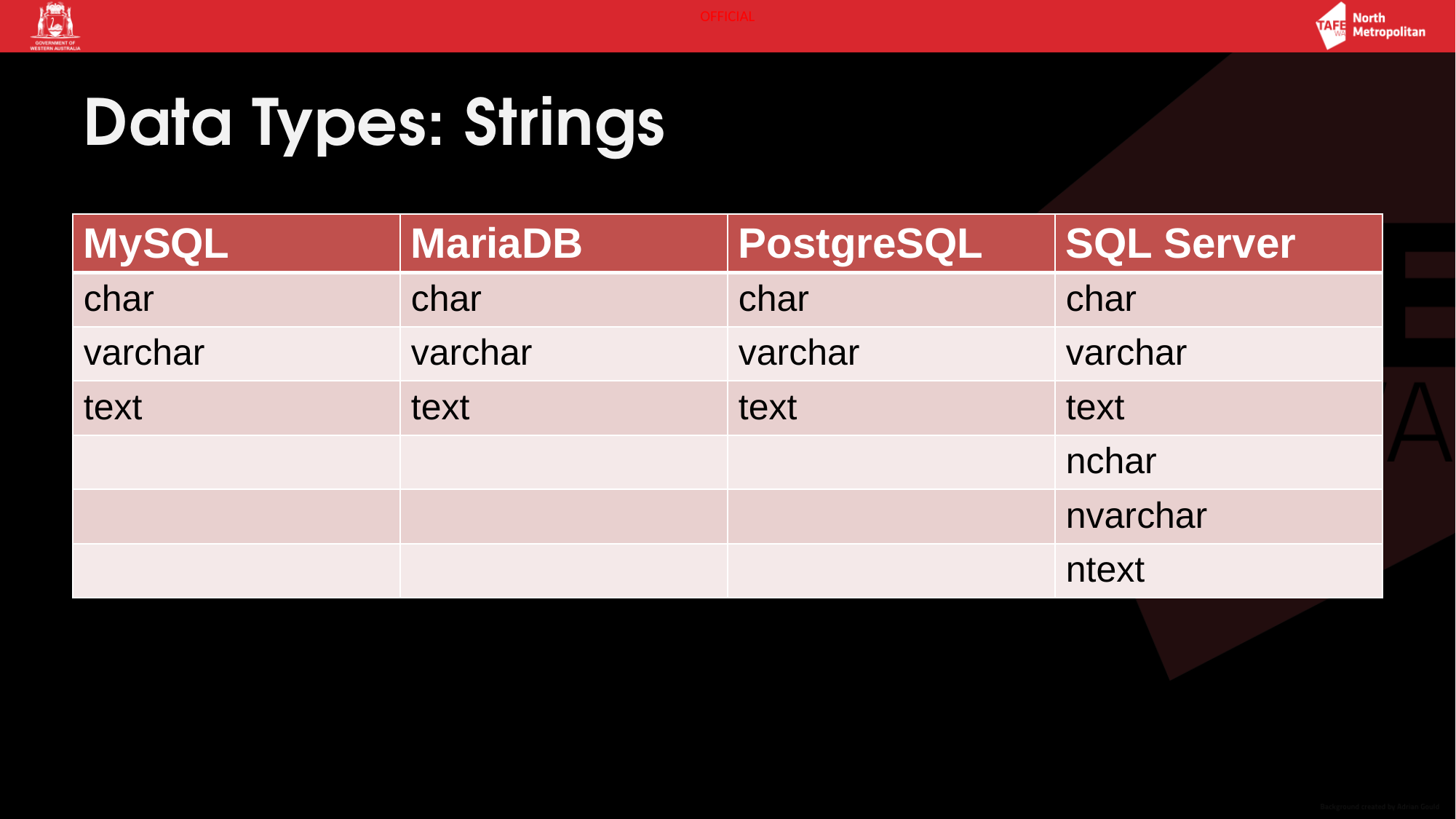

# Data Types: Strings
| MySQL | MariaDB | PostgreSQL | SQL Server |
| --- | --- | --- | --- |
| char | char | char | char |
| varchar | varchar | varchar | varchar |
| text | text | text | text |
|  |  |  | nchar |
|  |  |  | nvarchar |
|  |  |  | ntext |